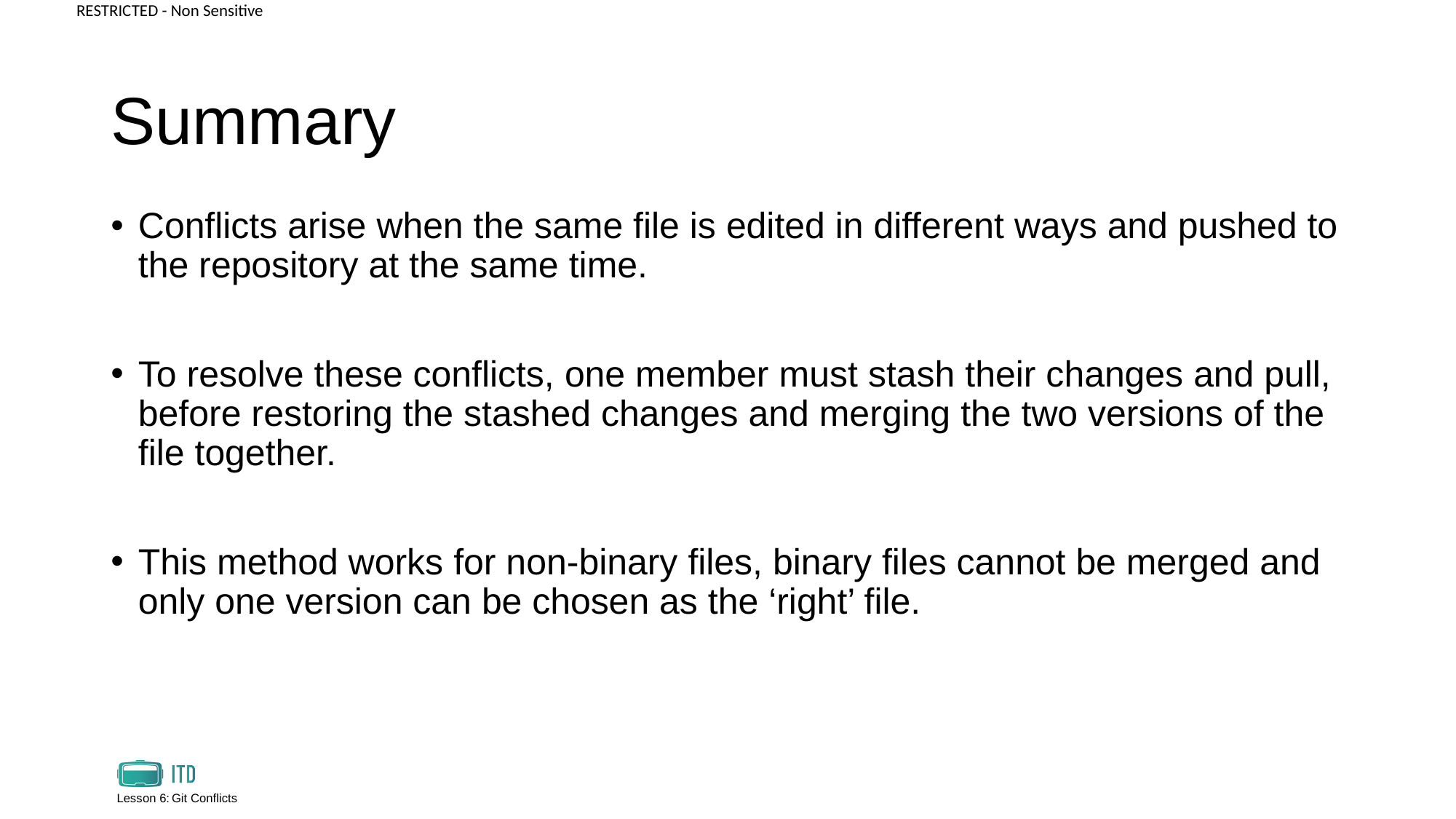

# Summary
Conflicts arise when the same file is edited in different ways and pushed to the repository at the same time.

To resolve these conflicts, one member must stash their changes and pull, before restoring the stashed changes and merging the two versions of the file together.

This method works for non-binary files, binary files cannot be merged and only one version can be chosen as the ‘right’ file.